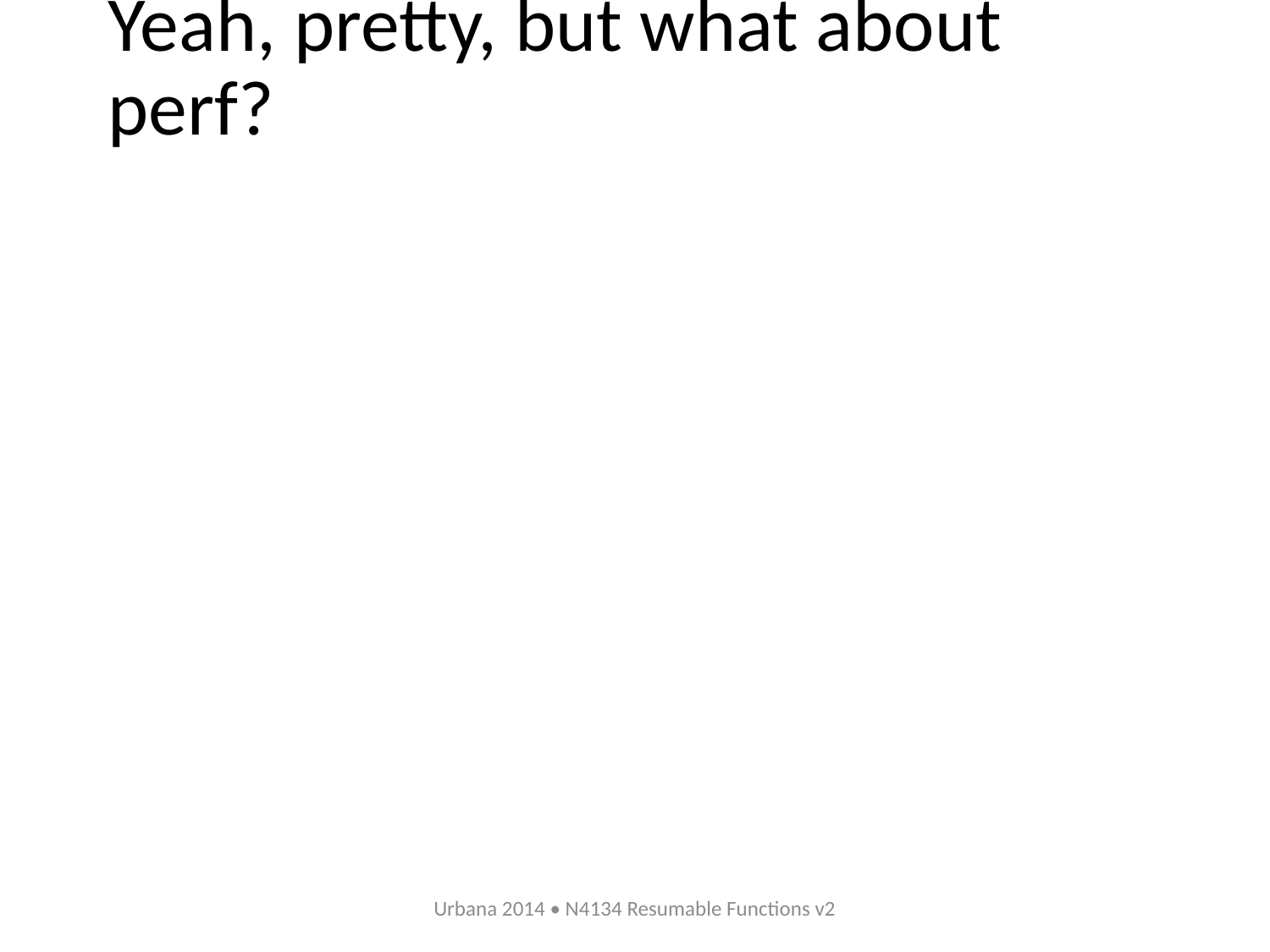

# Yeah, pretty, but what about perf?
Urbana 2014 • N4134 Resumable Functions v2